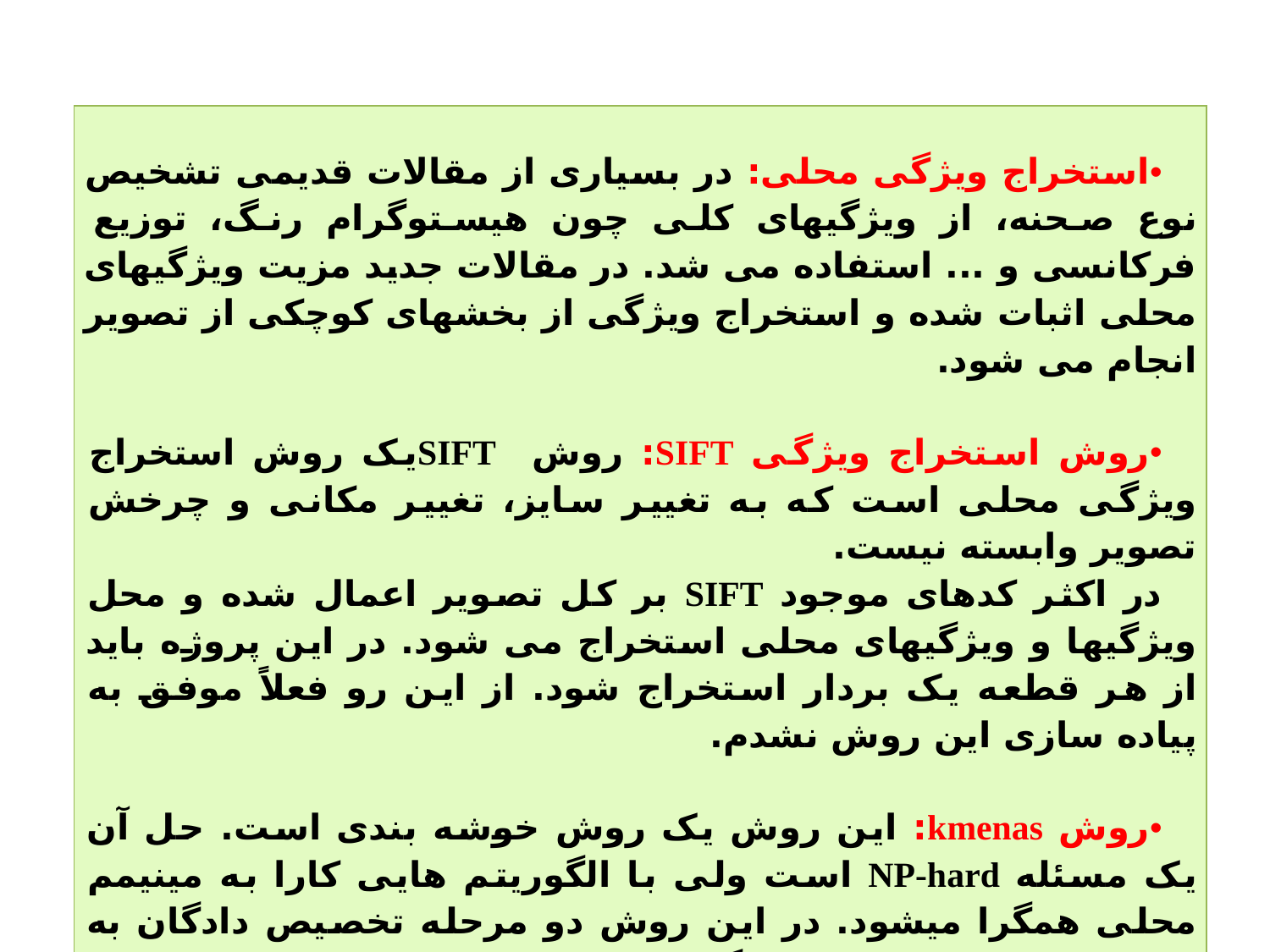

| استخراج ویژگی محلی: در بسیاری از مقالات قدیمی تشخیص نوع صحنه، از ویژگیهای کلی چون هیستوگرام رنگ، توزیع فرکانسی و ... استفاده می شد. در مقالات جدید مزیت ویژگیهای محلی اثبات شده و استخراج ویژگی از بخشهای کوچکی از تصویر انجام می شود. روش استخراج ویژگی SIFT: روش SIFTیک روش استخراج ویژگی محلی است که به تغییر سایز، تغییر مکانی و چرخش تصویر وابسته نیست. در اکثر کدهای موجود SIFT بر کل تصویر اعمال شده و محل ویژگیها و ویژگیهای محلی استخراج می شود. در این پروژه باید از هر قطعه یک بردار استخراج شود. از این رو فعلاً موفق به پیاده سازی این روش نشدم. روش kmenas: این روش یک روش خوشه بندی است. حل آن یک مسئله NP-hard است ولی با الگوریتم هایی کارا به مینیمم محلی همگرا میشود. در این روش دو مرحله تخصیص دادگان به خوشه و به روز کردن میانیگن خوشه ها به طور تکراری انجام می شود تا مقادیر خوشه ها ثابت بماند. |
| --- |